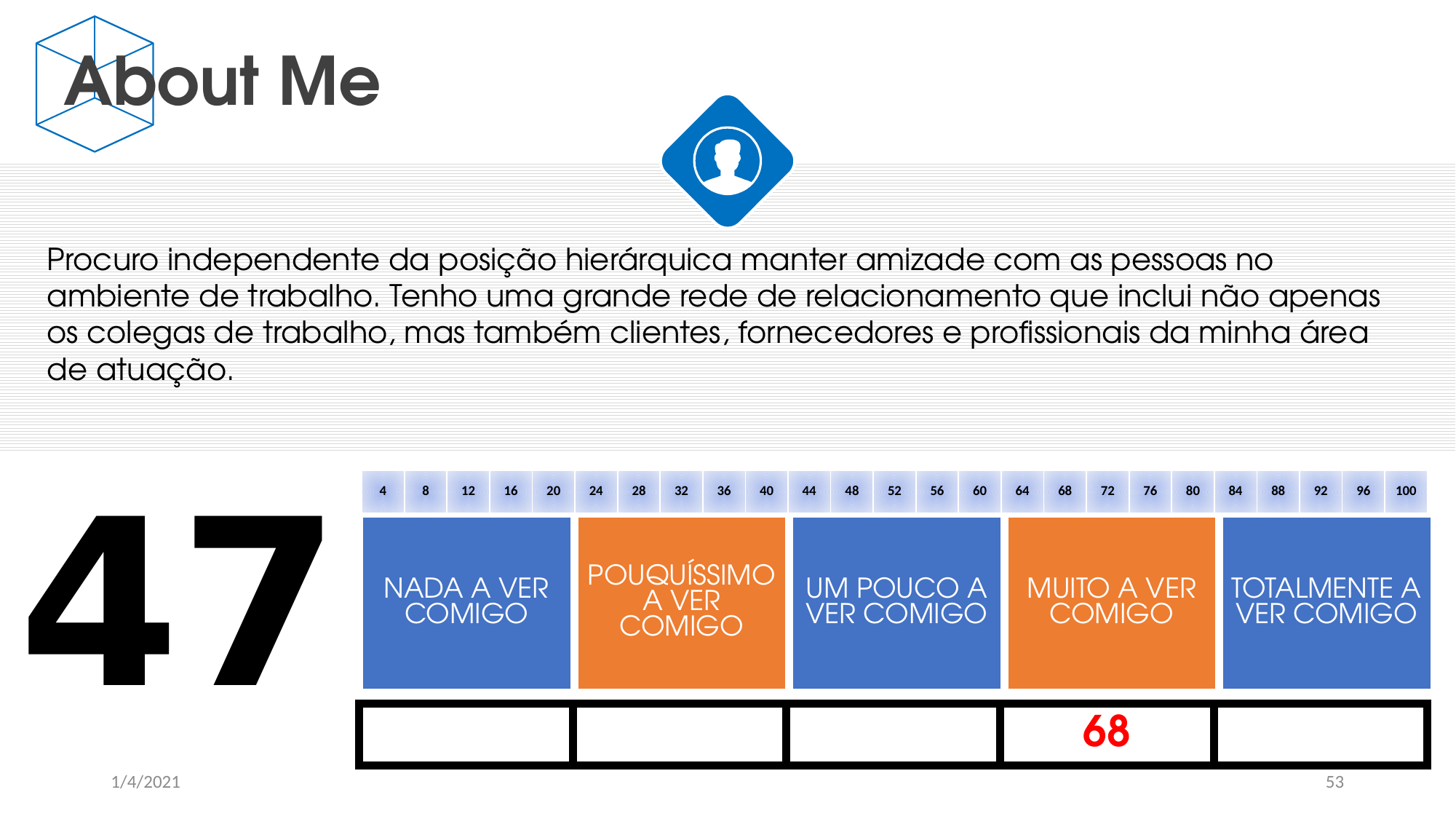

About Me

Procuro independente da posição hierárquica manter amizade com as pessoas no ambiente de trabalho. Tenho uma grande rede de relacionamento que inclui não apenas os colegas de trabalho, mas também clientes, fornecedores e profissionais da minha área de atuação.
47
| 4 | 8 | 12 | 16 | 20 | 24 | 28 | 32 | 36 | 40 | 44 | 48 | 52 | 56 | 60 | 64 | 68 | 72 | 76 | 80 | 84 | 88 | 92 | 96 | 100 |
| --- | --- | --- | --- | --- | --- | --- | --- | --- | --- | --- | --- | --- | --- | --- | --- | --- | --- | --- | --- | --- | --- | --- | --- | --- |
| NADA A VER COMIGO | POUQUÍSSIMO A VER COMIGO | UM POUCO A VER COMIGO | MUITO A VER COMIGO | TOTALMENTE A VER COMIGO |
| --- | --- | --- | --- | --- |
|  |  |  | 68 |  |
| --- | --- | --- | --- | --- |
1/4/2021
53